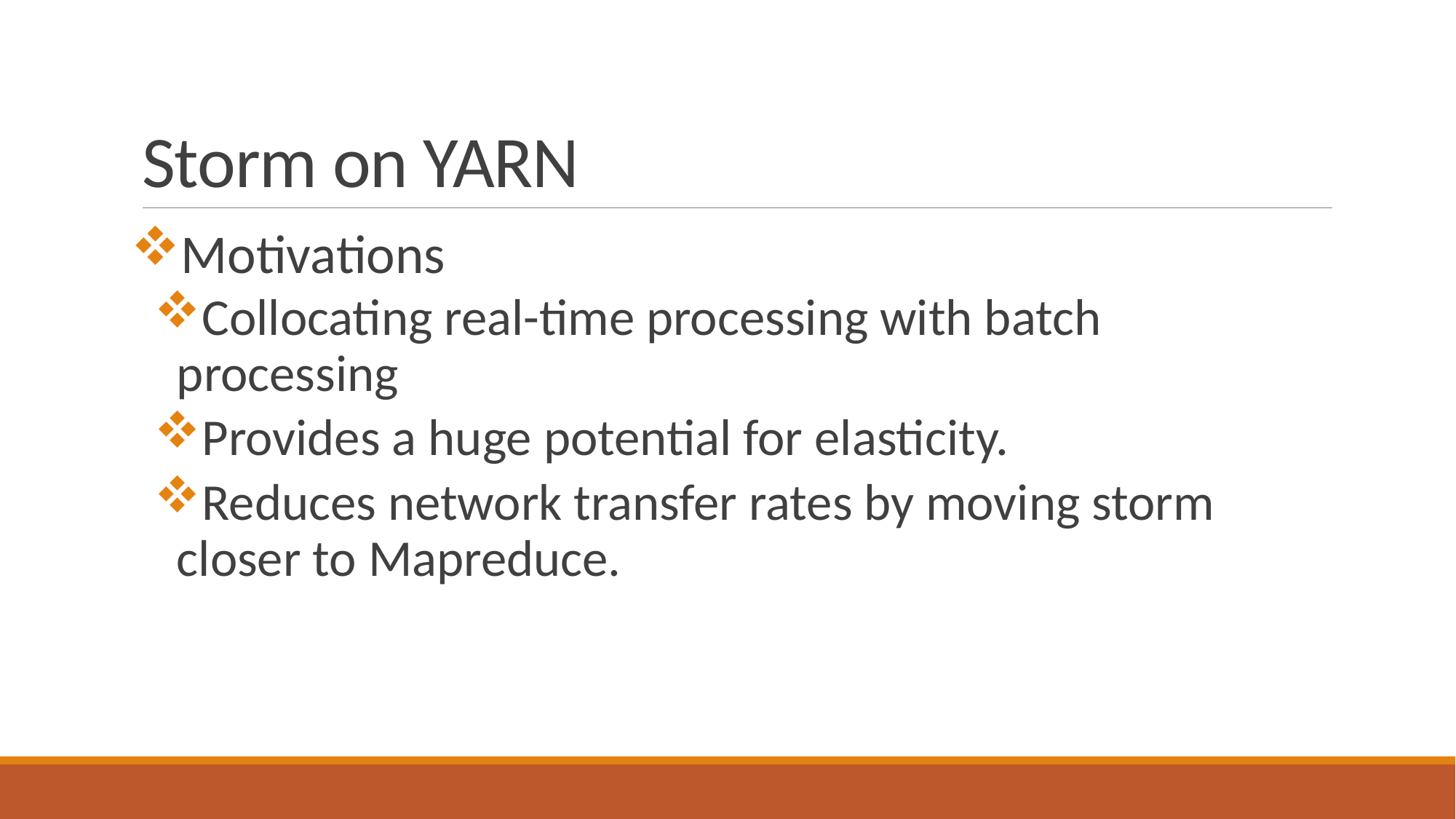

# Storm on YARN
Motivations
Collocating real-time processing with batch processing
Provides a huge potential for elasticity.
Reduces network transfer rates by moving storm closer to Mapreduce.